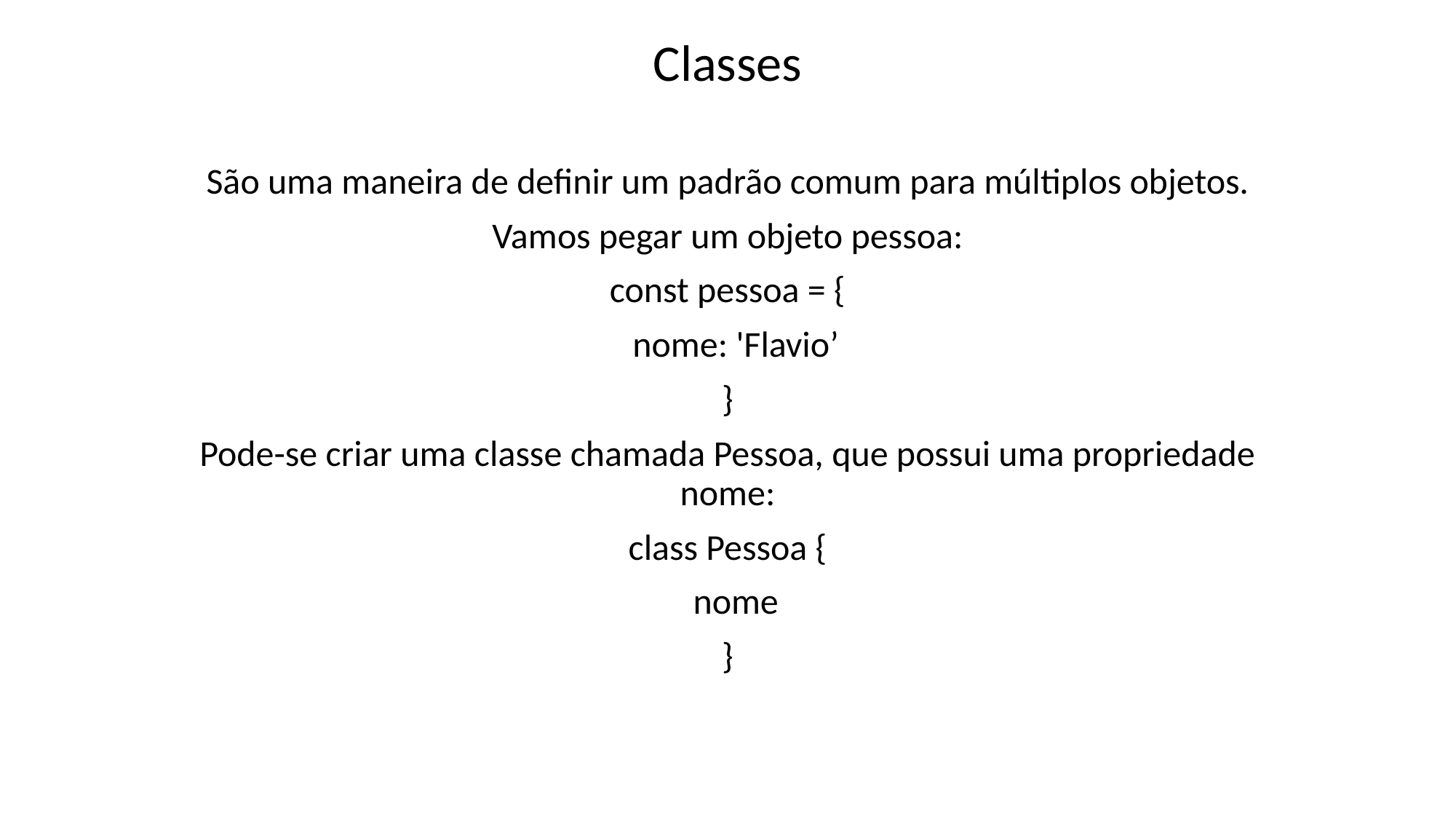

# Classes

São uma maneira de definir um padrão comum para múltiplos objetos.
Vamos pegar um objeto pessoa:
const pessoa = {
  nome: 'Flavio’
}
Pode-se criar uma classe chamada Pessoa, que possui uma propriedade nome:
class Pessoa {
  nome
}